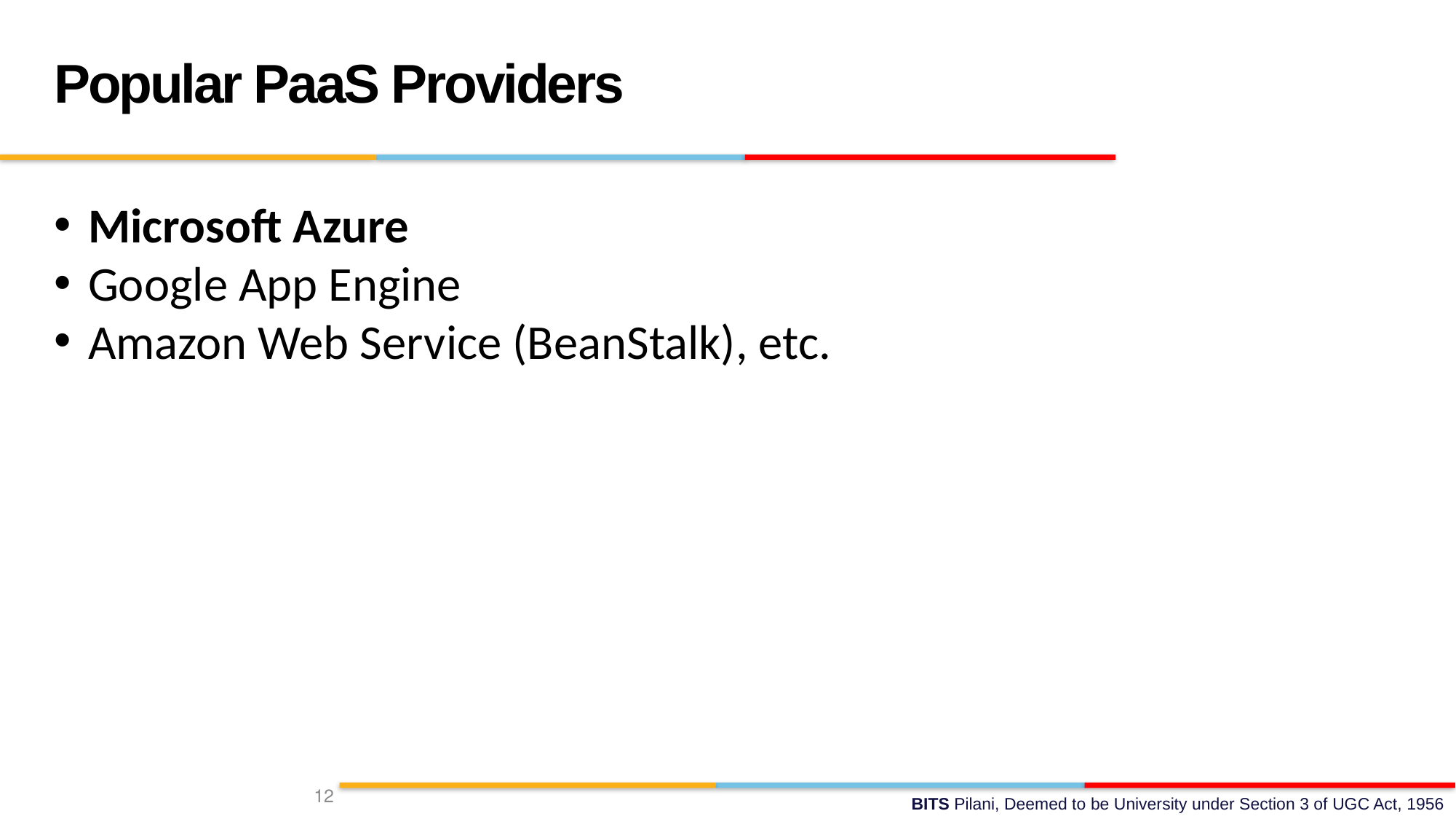

Popular PaaS Providers
Microsoft Azure
Google App Engine
Amazon Web Service (BeanStalk), etc.

12